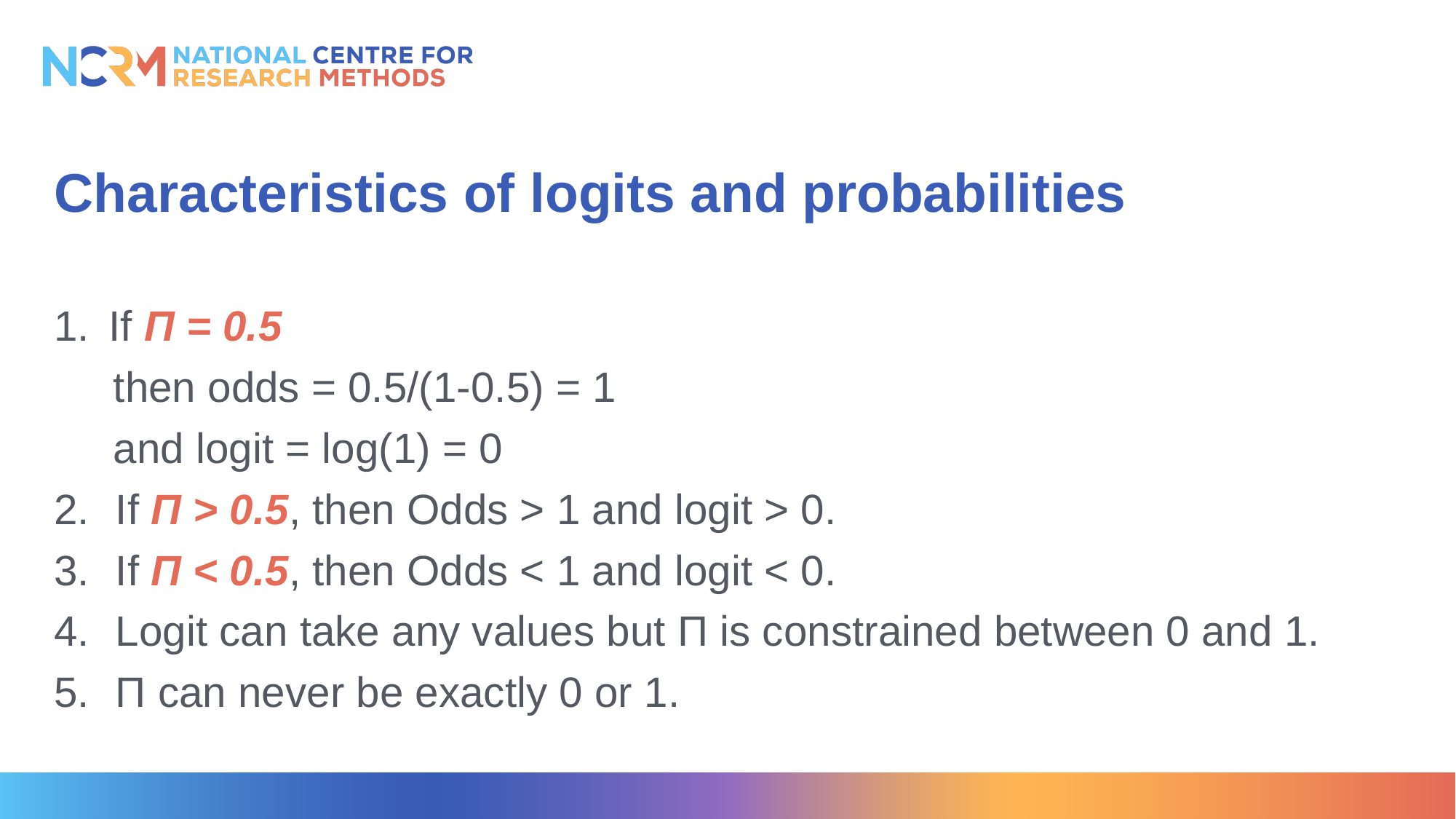

# Characteristics of logits and probabilities
If Π = 0.5
     then odds = 0.5/(1-0.5) = 1
     and logit = log(1) = 0
If Π > 0.5, then Odds > 1 and logit > 0.
If Π < 0.5, then Odds < 1 and logit < 0.
Logit can take any values but Π is constrained between 0 and 1.
Π can never be exactly 0 or 1.